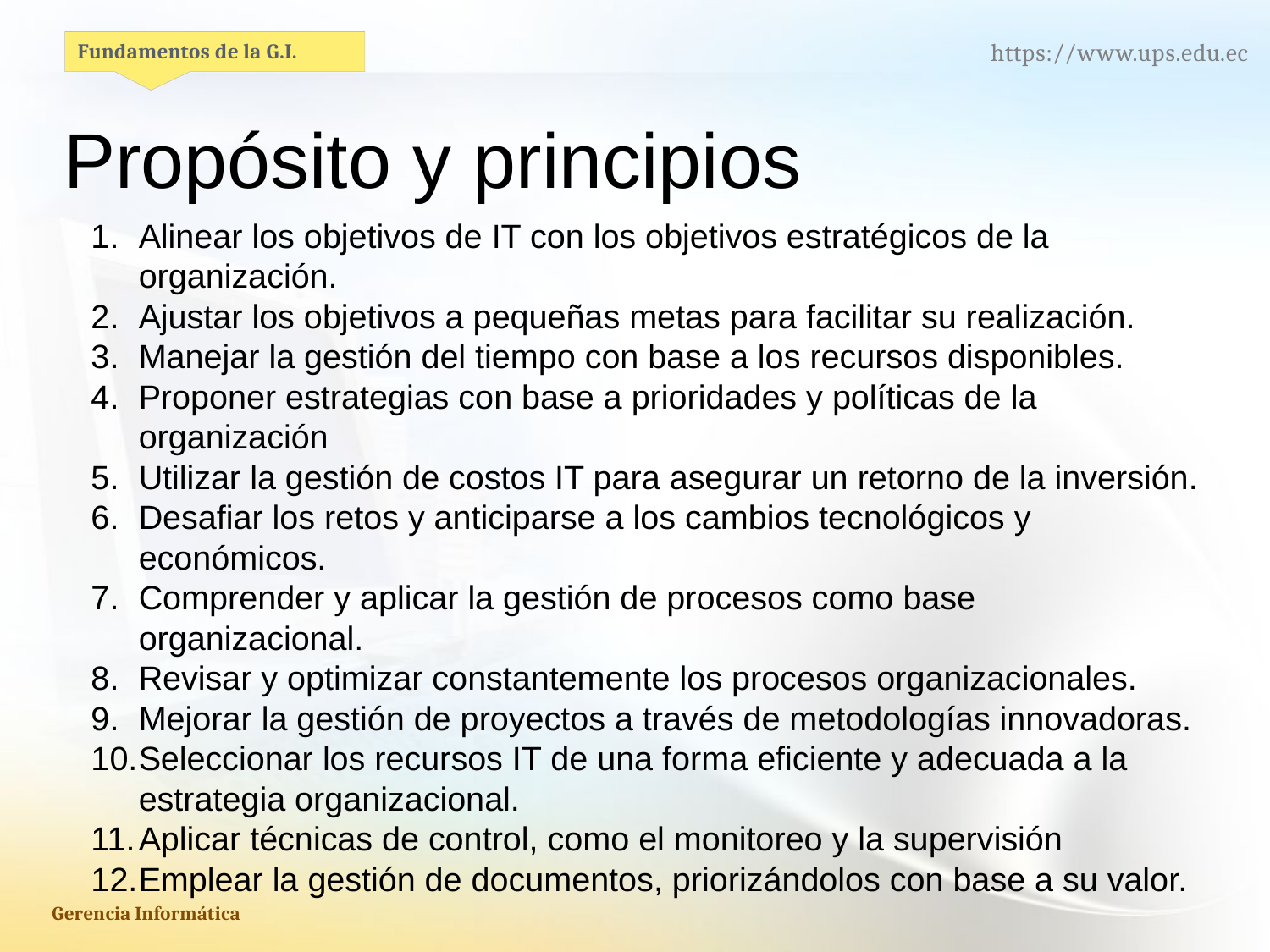

Propósito y principios
Alinear los objetivos de IT con los objetivos estratégicos de la organización.
Ajustar los objetivos a pequeñas metas para facilitar su realización.
Manejar la gestión del tiempo con base a los recursos disponibles.
Proponer estrategias con base a prioridades y políticas de la organización
Utilizar la gestión de costos IT para asegurar un retorno de la inversión.
Desafiar los retos y anticiparse a los cambios tecnológicos y económicos.
Comprender y aplicar la gestión de procesos como base organizacional.
Revisar y optimizar constantemente los procesos organizacionales.
Mejorar la gestión de proyectos a través de metodologías innovadoras.
Seleccionar los recursos IT de una forma eficiente y adecuada a la estrategia organizacional.
Aplicar técnicas de control, como el monitoreo y la supervisión
Emplear la gestión de documentos, priorizándolos con base a su valor.